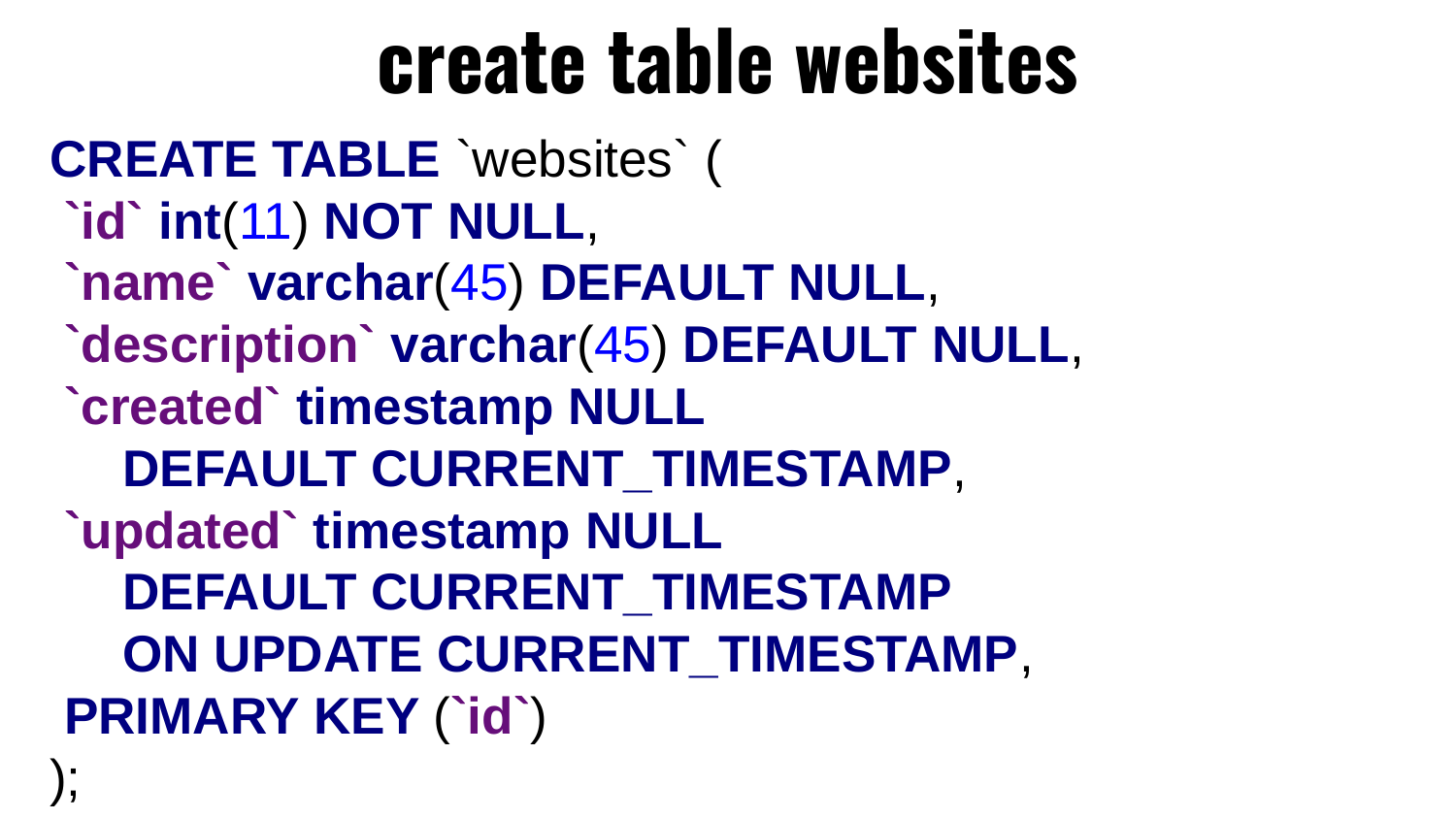

# create table websites
CREATE TABLE `websites` (
 `id` int(11) NOT NULL,
 `name` varchar(45) DEFAULT NULL,
 `description` varchar(45) DEFAULT NULL,
 `created` timestamp NULL
DEFAULT CURRENT_TIMESTAMP,
 `updated` timestamp NULL
DEFAULT CURRENT_TIMESTAMP
ON UPDATE CURRENT_TIMESTAMP,
 PRIMARY KEY (`id`)
);